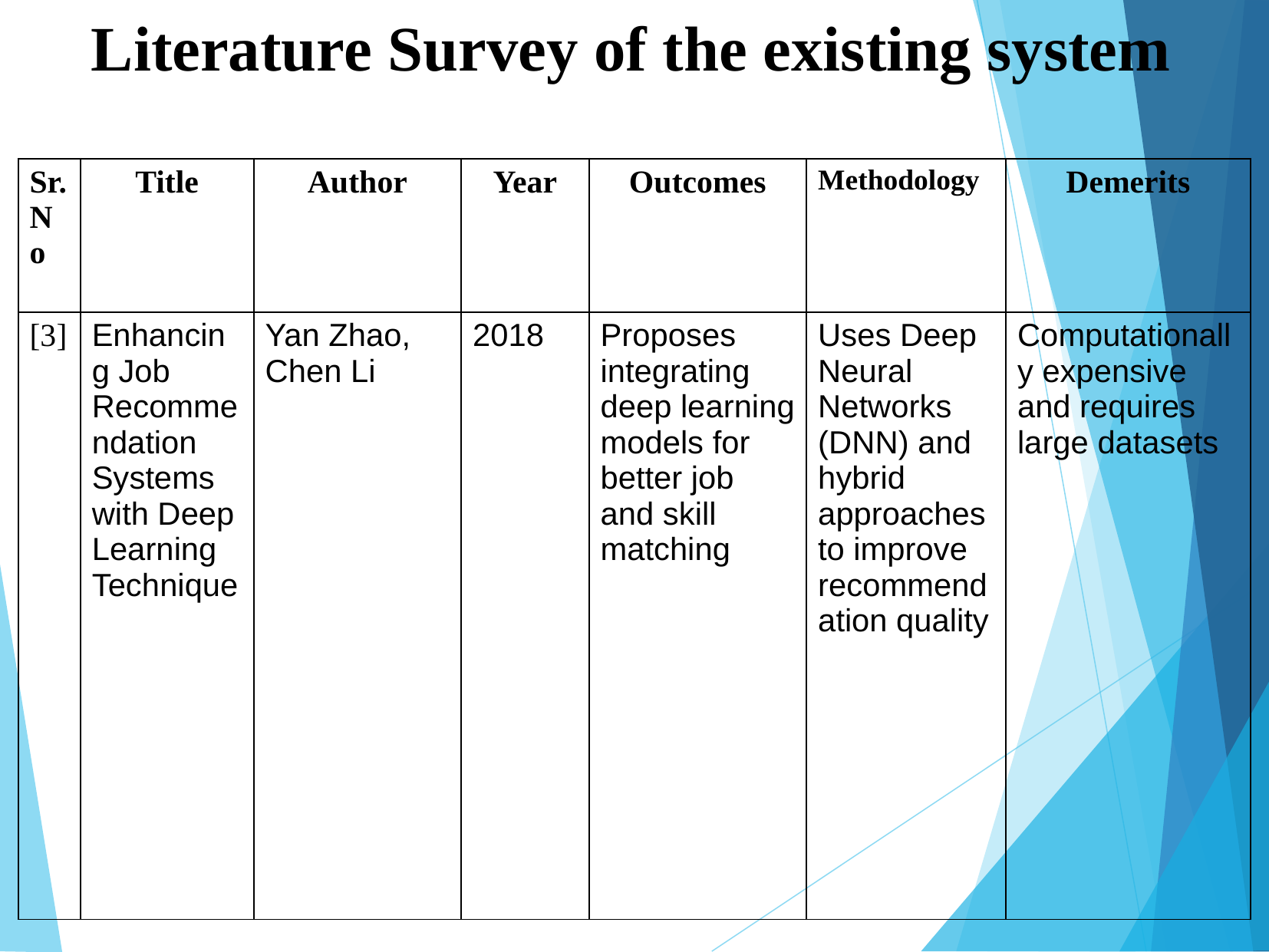

# Literature Survey of the existing system
| Sr. No | Title | Author | Year | Outcomes | Methodology | Demerits |
| --- | --- | --- | --- | --- | --- | --- |
| [3] | Enhancing Job Recommendation Systems with Deep Learning Technique | Yan Zhao, Chen Li | 2018 | Proposes integrating deep learning models for better job and skill matching | Uses Deep Neural Networks (DNN) and hybrid approaches to improve recommendation quality | Computationally expensive and requires large datasets |